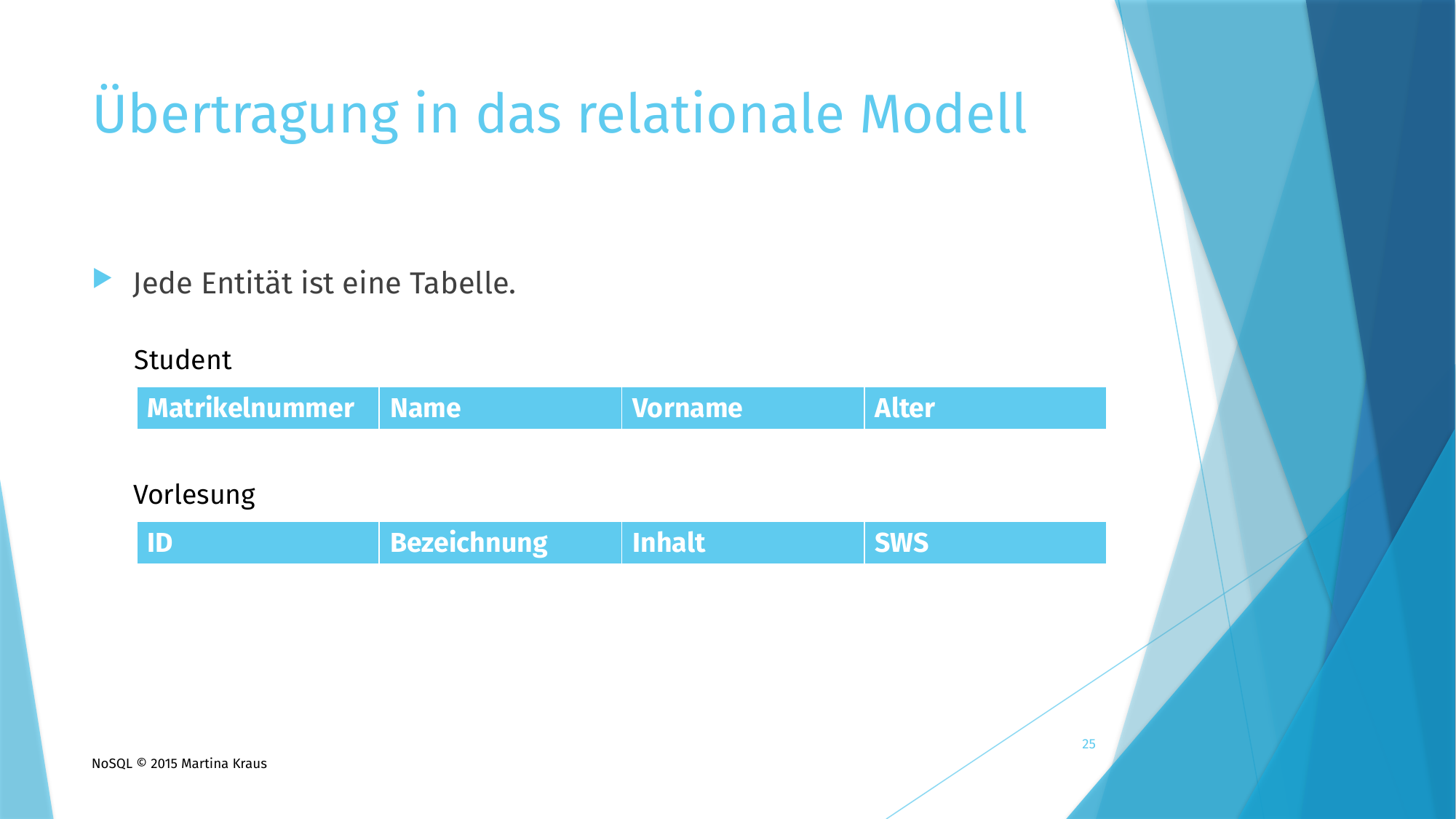

# Übertragung in das relationale Modell
Jede Entität ist eine Tabelle.
Student
| Matrikelnummer | Name | Vorname | Alter |
| --- | --- | --- | --- |
Vorlesung
| ID | Bezeichnung | Inhalt | SWS |
| --- | --- | --- | --- |
25
NoSQL © 2015 Martina Kraus